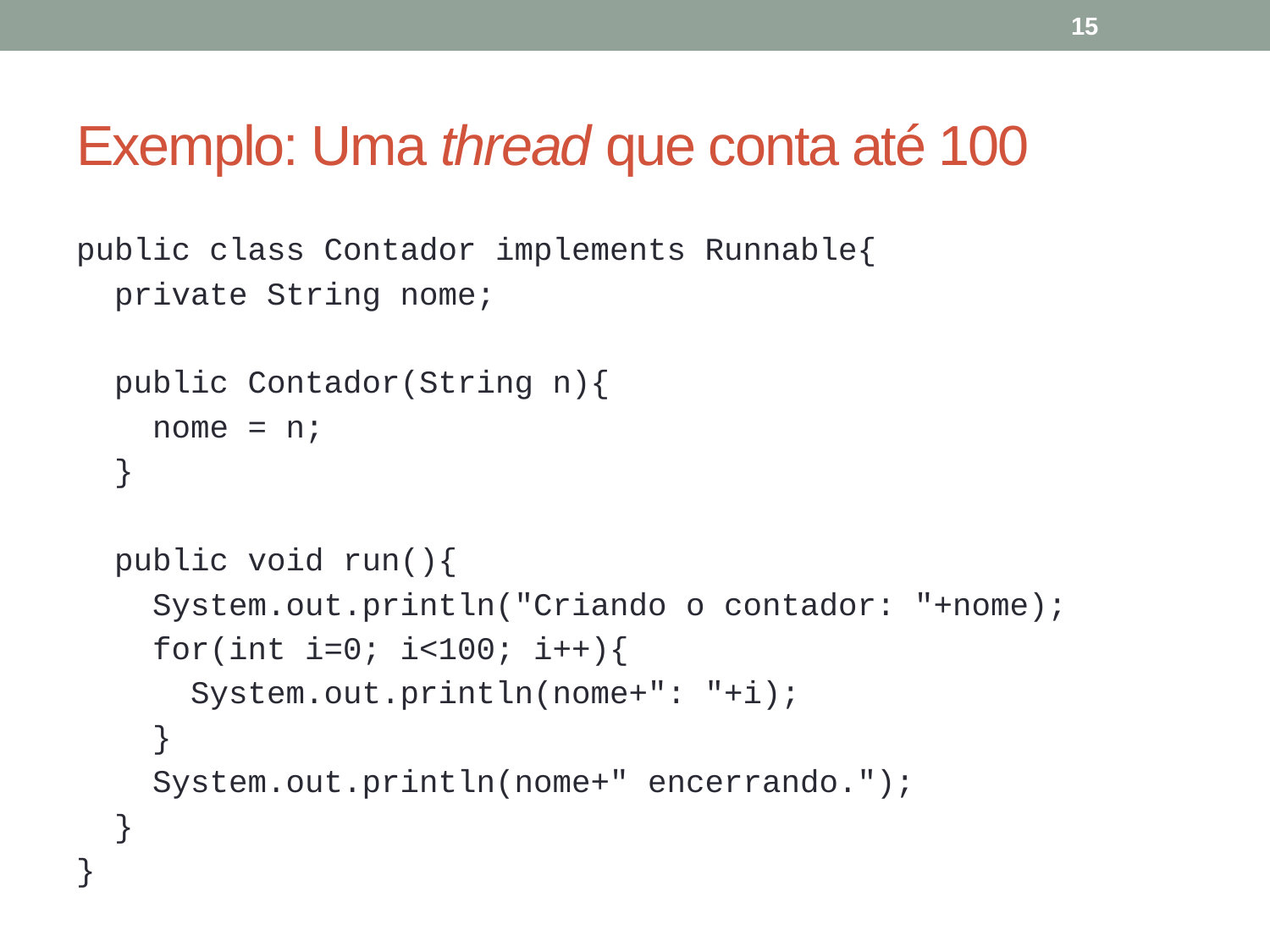

15
# Exemplo: Uma thread que conta até 100
public class Contador implements Runnable{
  private String nome;

  public Contador(String n){
    nome = n;
  }

  public void run(){
    System.out.println("Criando o contador: "+nome);
    for(int i=0; i<100; i++){
      System.out.println(nome+": "+i);
    }
    System.out.println(nome+" encerrando.");
  }
}